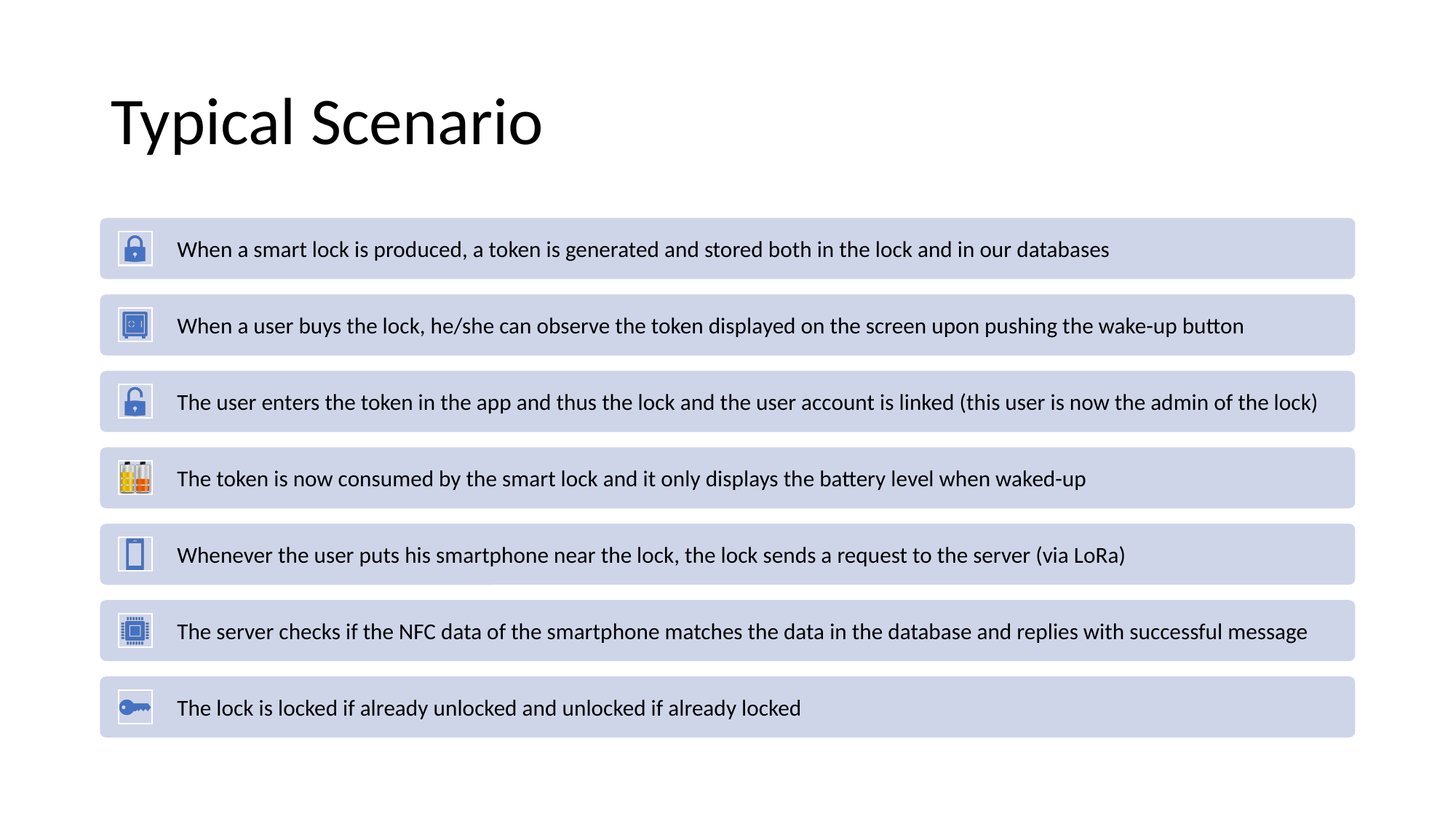

# Typical Scenario
When a smart lock is produced, a token is generated and stored both in the lock and in our databases
When a user buys the lock, he/she can observe the token displayed on the screen upon pushing the wake-up button
The user enters the token in the app and thus the lock and the user account is linked (this user is now the admin of the lock)
The token is now consumed by the smart lock and it only displays the battery level when waked-up
Whenever the user puts his smartphone near the lock, the lock sends a request to the server (via LoRa)
The server checks if the NFC data of the smartphone matches the data in the database and replies with successful message
The lock is locked if already unlocked and unlocked if already locked